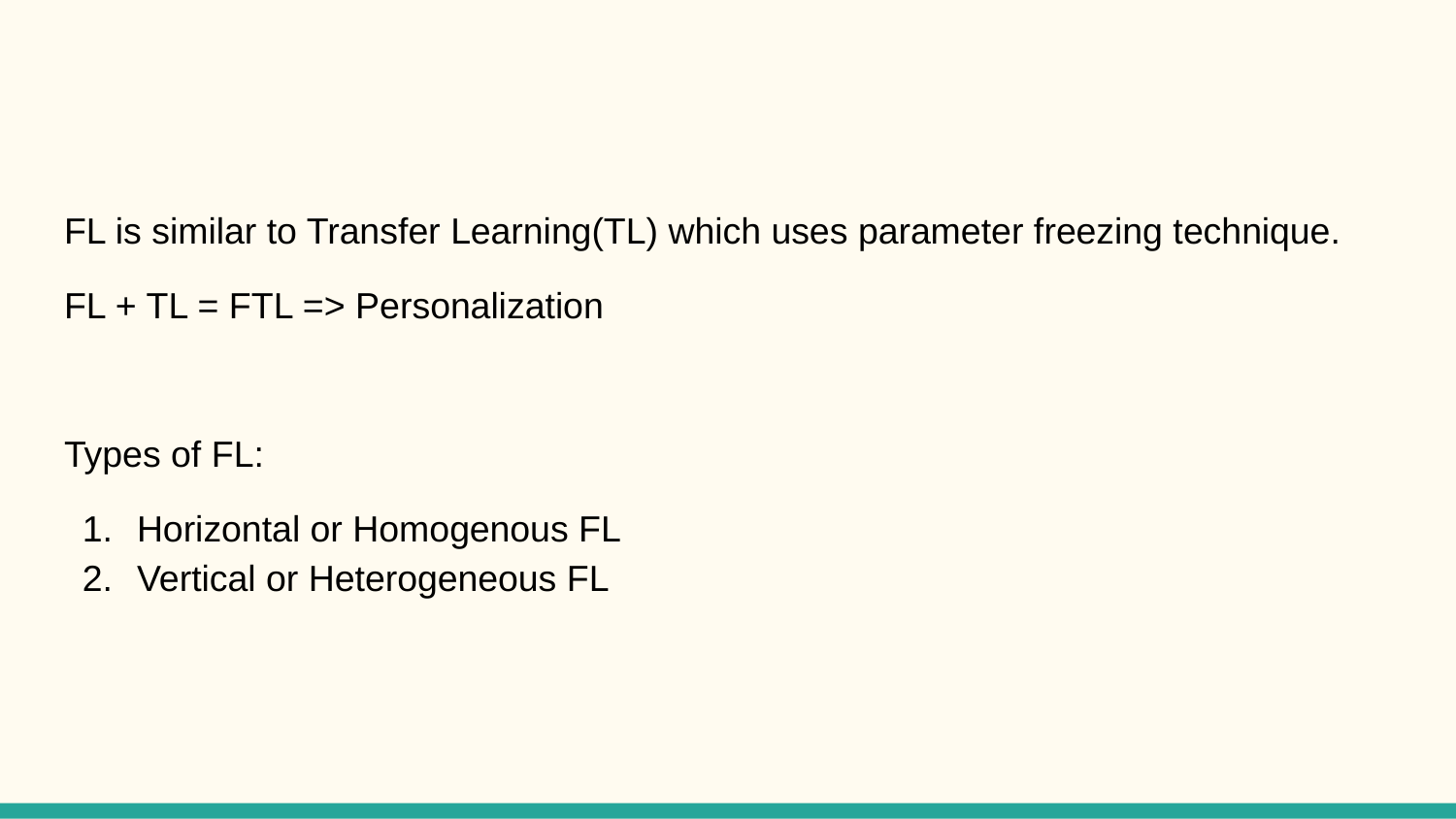

#
FL is similar to Transfer Learning(TL) which uses parameter freezing technique.
FL + TL = FTL => Personalization

Types of FL:
Horizontal or Homogenous FL
Vertical or Heterogeneous FL